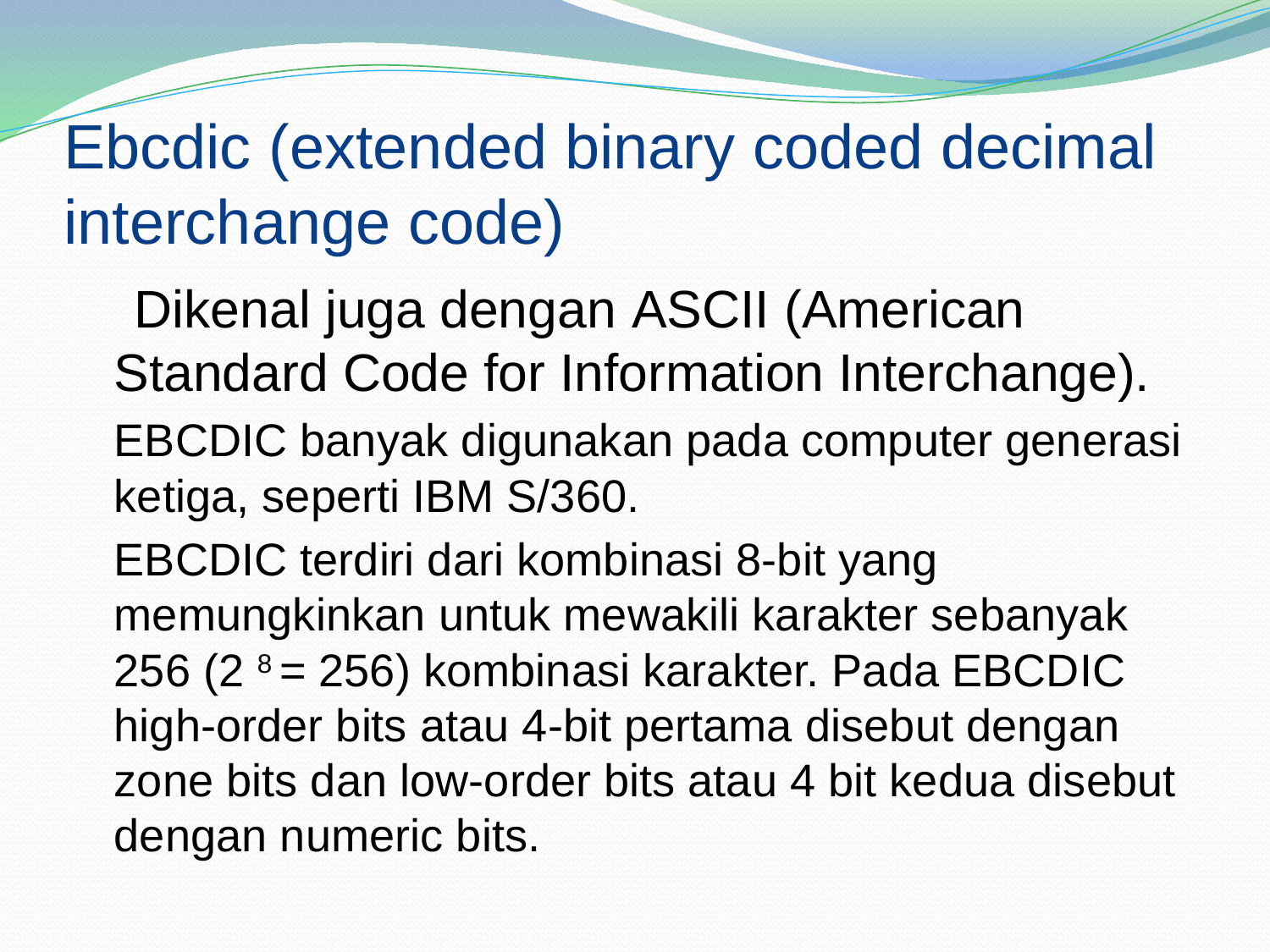

# Ebcdic (extended binary coded decimal interchange code)
    Dikenal juga dengan ASCII (American Standard Code for Information Interchange).
	EBCDIC banyak digunakan pada computer generasi ketiga, seperti IBM S/360.
	EBCDIC terdiri dari kombinasi 8-bit yang memungkinkan untuk mewakili karakter sebanyak 256 (2 8 = 256) kombinasi karakter. Pada EBCDIC high-order bits atau 4-bit pertama disebut dengan zone bits dan low-order bits atau 4 bit kedua disebut dengan numeric bits.